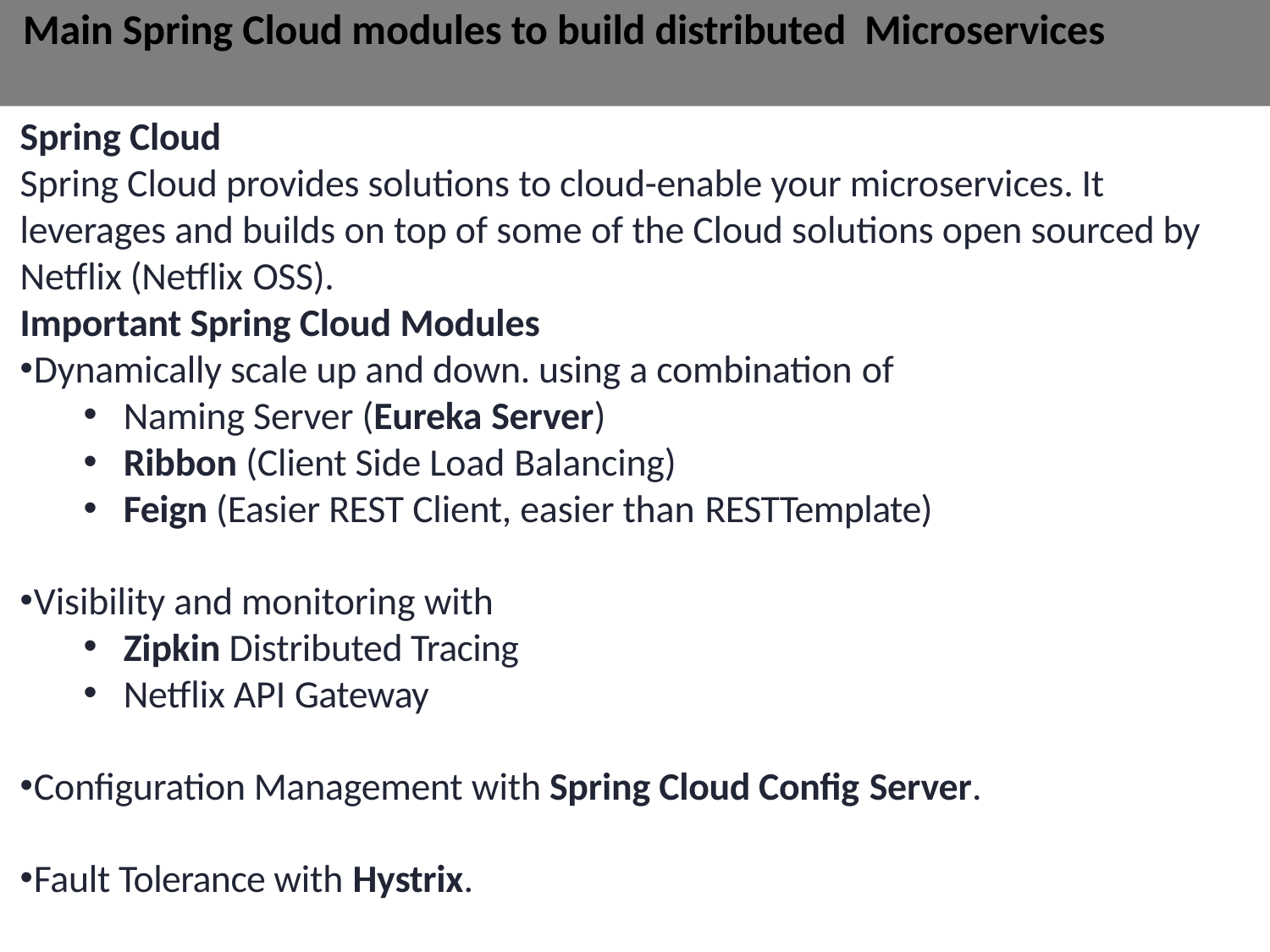

# Main Spring Cloud modules to build distributed  Microservices
Spring Cloud
Spring Cloud provides solutions to cloud-enable your microservices. It  leverages and builds on top of some of the Cloud solutions open sourced by  Netflix (Netflix OSS).
Important Spring Cloud Modules
Dynamically scale up and down. using a combination of
Naming Server (Eureka Server)
Ribbon (Client Side Load Balancing)
Feign (Easier REST Client, easier than RESTTemplate)

Visibility and monitoring with
Zipkin Distributed Tracing
Netflix API Gateway

Configuration Management with Spring Cloud Config Server.

Fault Tolerance with Hystrix.